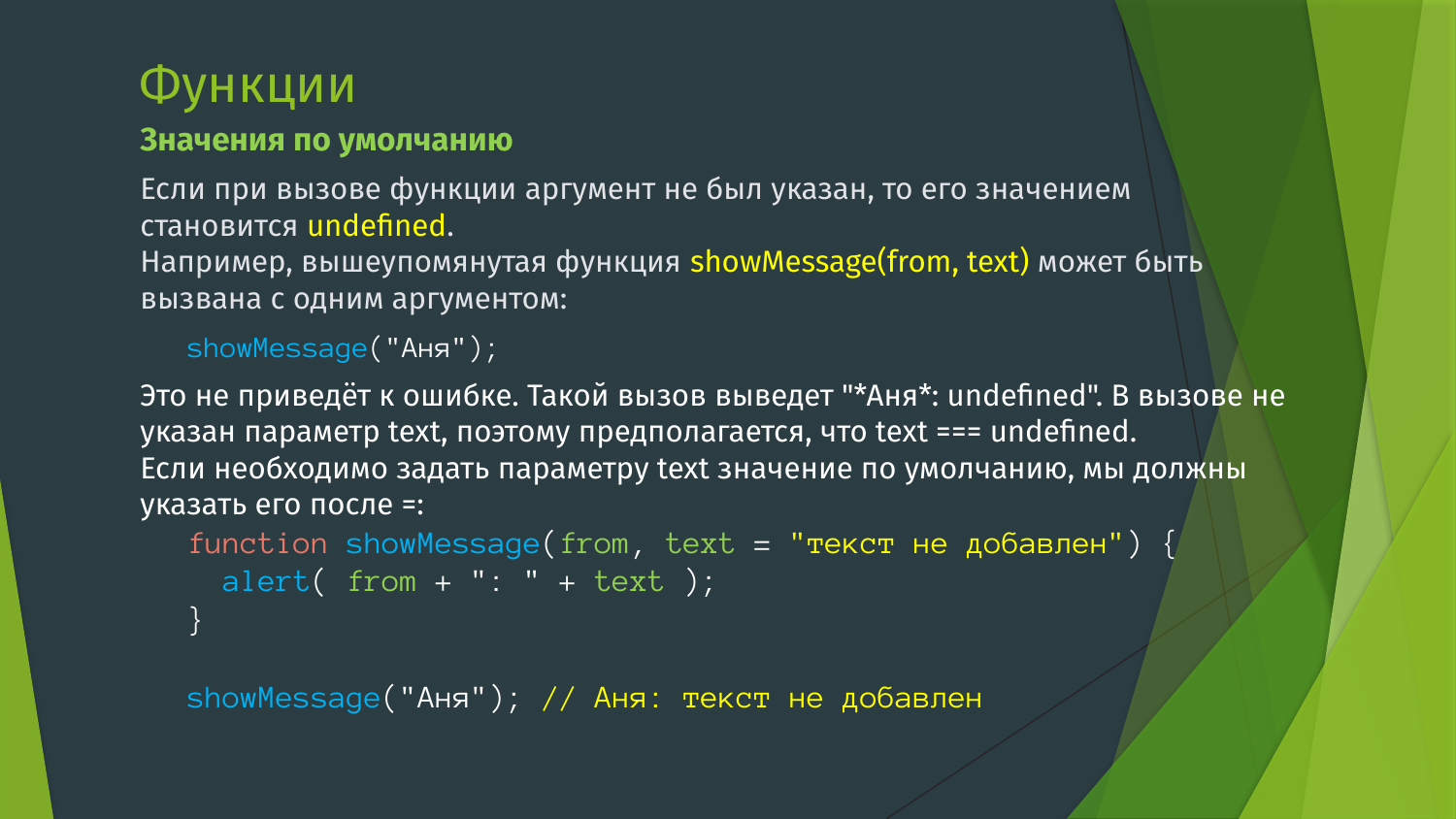

# Функции
Значения по умолчанию
Если при вызове функции аргумент не был указан, то его значением становится undefined.
Например, вышеупомянутая функция showMessage(from, text) может быть вызвана с одним аргументом:
showMessage("Аня");
Это не приведёт к ошибке. Такой вызов выведет "*Аня*: undefined". В вызове не указан параметр text, поэтому предполагается, что text === undefined.
Если необходимо задать параметру text значение по умолчанию, мы должны указать его после =:
function showMessage(from, text = "текст не добавлен") {
  alert( from + ": " + text );
}

showMessage("Аня"); // Аня: текст не добавлен